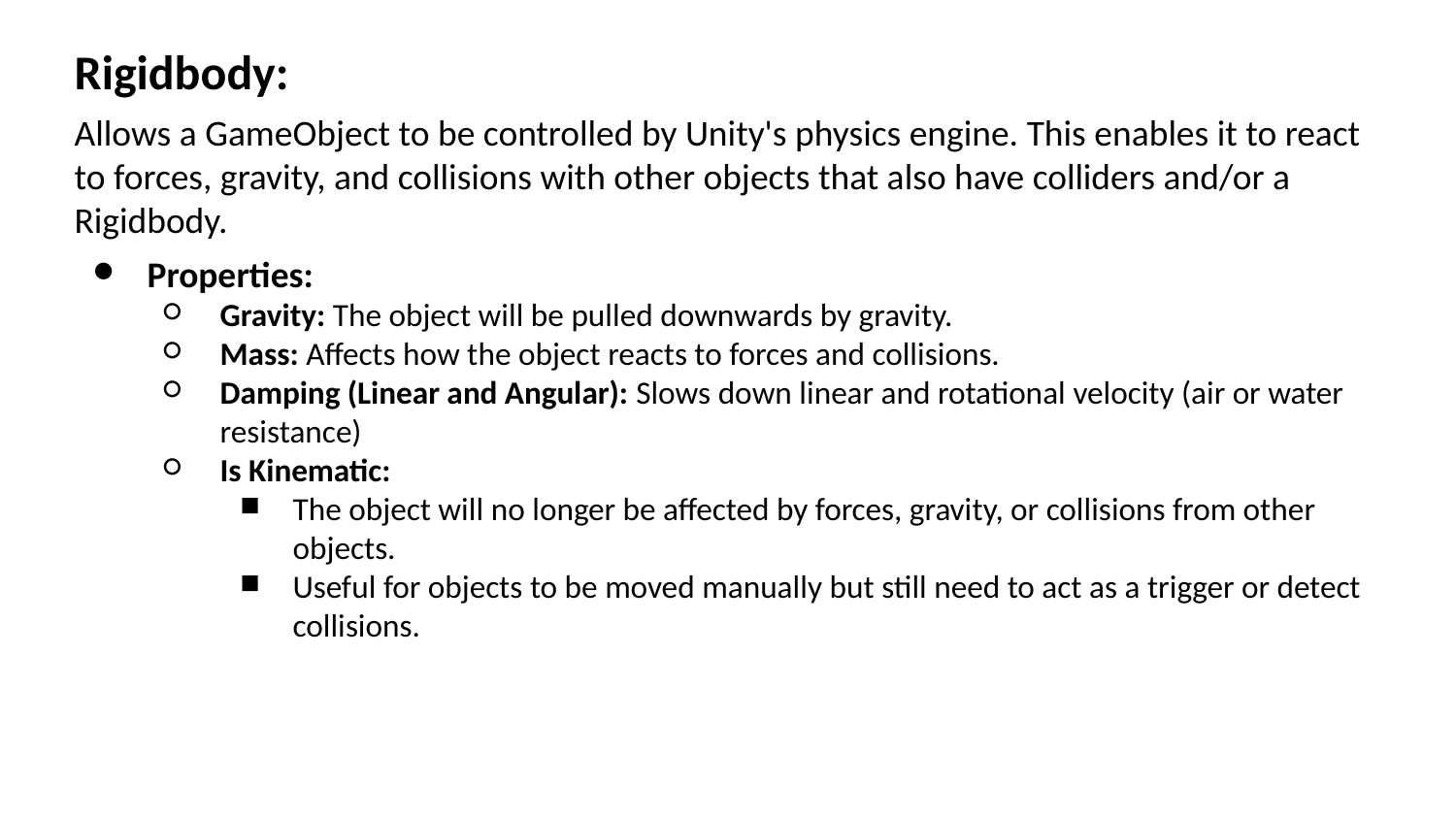

Rigidbody:
Allows a GameObject to be controlled by Unity's physics engine. This enables it to react to forces, gravity, and collisions with other objects that also have colliders and/or a Rigidbody.
Properties:
Gravity: The object will be pulled downwards by gravity.
Mass: Affects how the object reacts to forces and collisions.
Damping (Linear and Angular): Slows down linear and rotational velocity (air or water resistance)
Is Kinematic:
The object will no longer be affected by forces, gravity, or collisions from other objects.
Useful for objects to be moved manually but still need to act as a trigger or detect collisions.